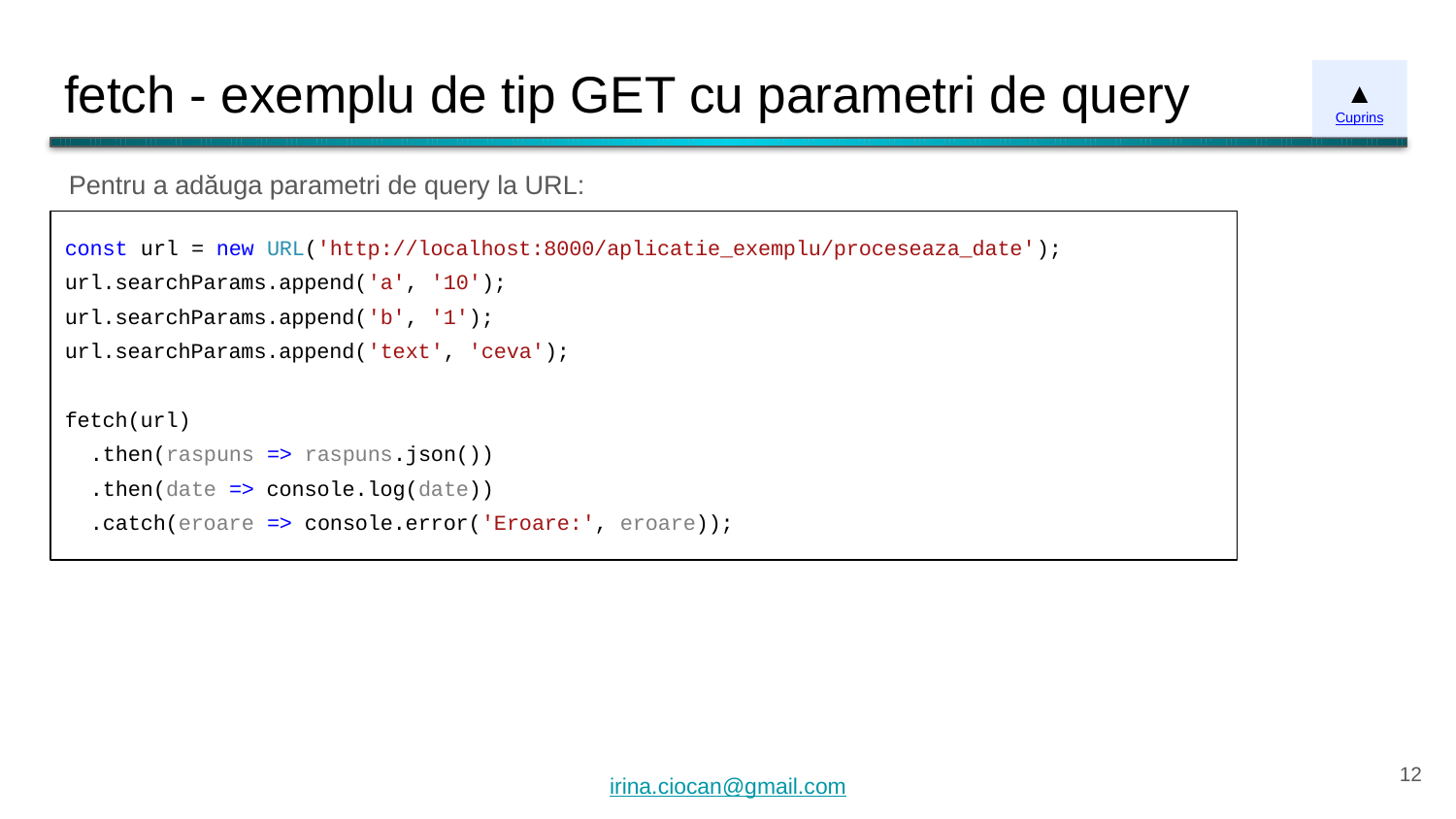

# fetch - exemplu de tip GET cu parametri de query
▲
Cuprins

Pentru a adăuga parametri de query la URL:
const url = new URL('http://localhost:8000/aplicatie_exemplu/proceseaza_date');
url.searchParams.append('a', '10');
url.searchParams.append('b', '1');
url.searchParams.append('text', 'ceva');

fetch(url)
  .then(raspuns => raspuns.json())
  .then(date => console.log(date))
  .catch(eroare => console.error('Eroare:', eroare));

12
irina.ciocan@gmail.com